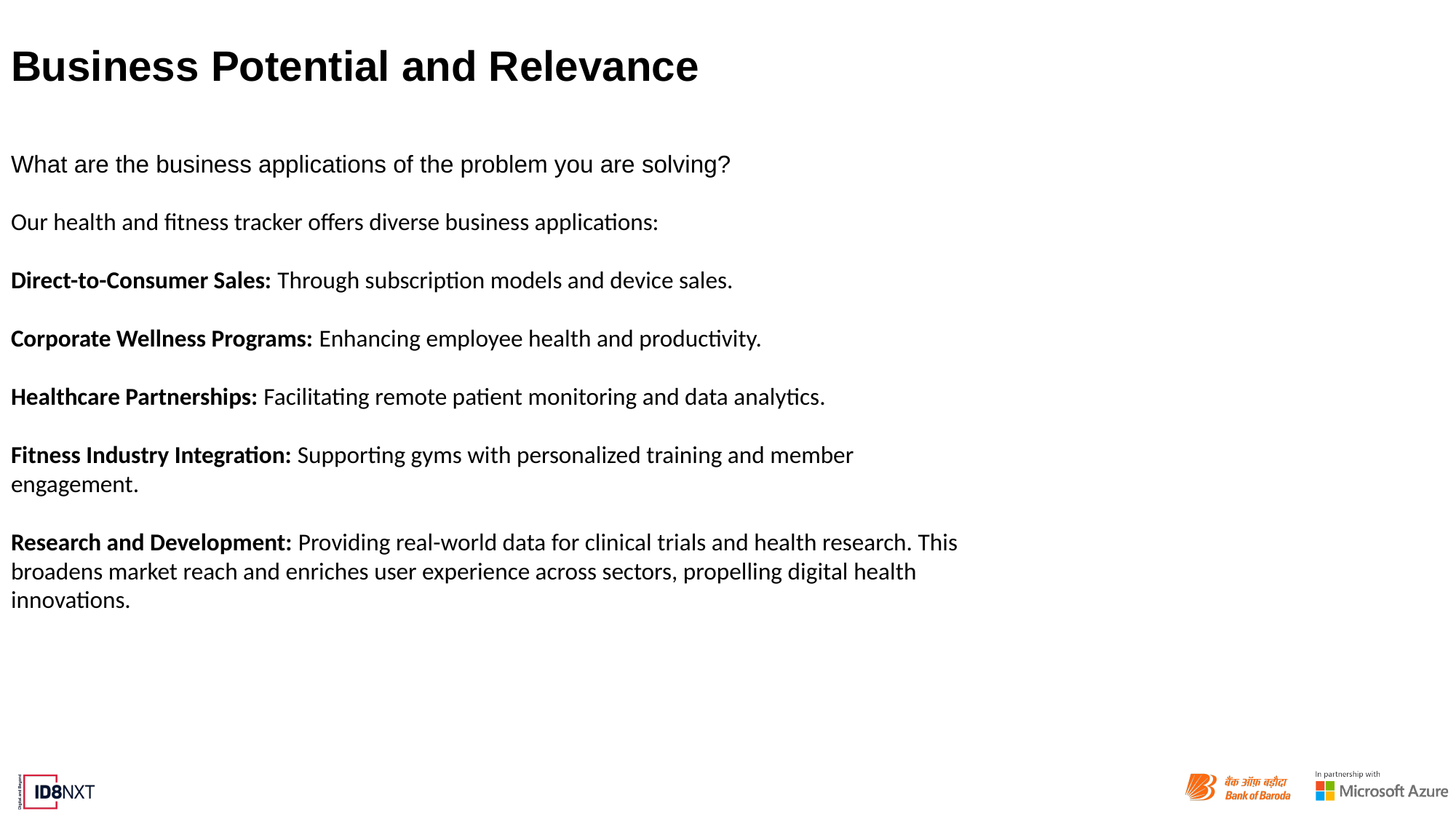

# Business Potential and Relevance
What are the business applications of the problem you are solving?

Our health and fitness tracker offers diverse business applications:

Direct-to-Consumer Sales: Through subscription models and device sales.

Corporate Wellness Programs: Enhancing employee health and productivity.

Healthcare Partnerships: Facilitating remote patient monitoring and data analytics.

Fitness Industry Integration: Supporting gyms with personalized training and member engagement.

Research and Development: Providing real-world data for clinical trials and health research. This broadens market reach and enriches user experience across sectors, propelling digital health innovations.